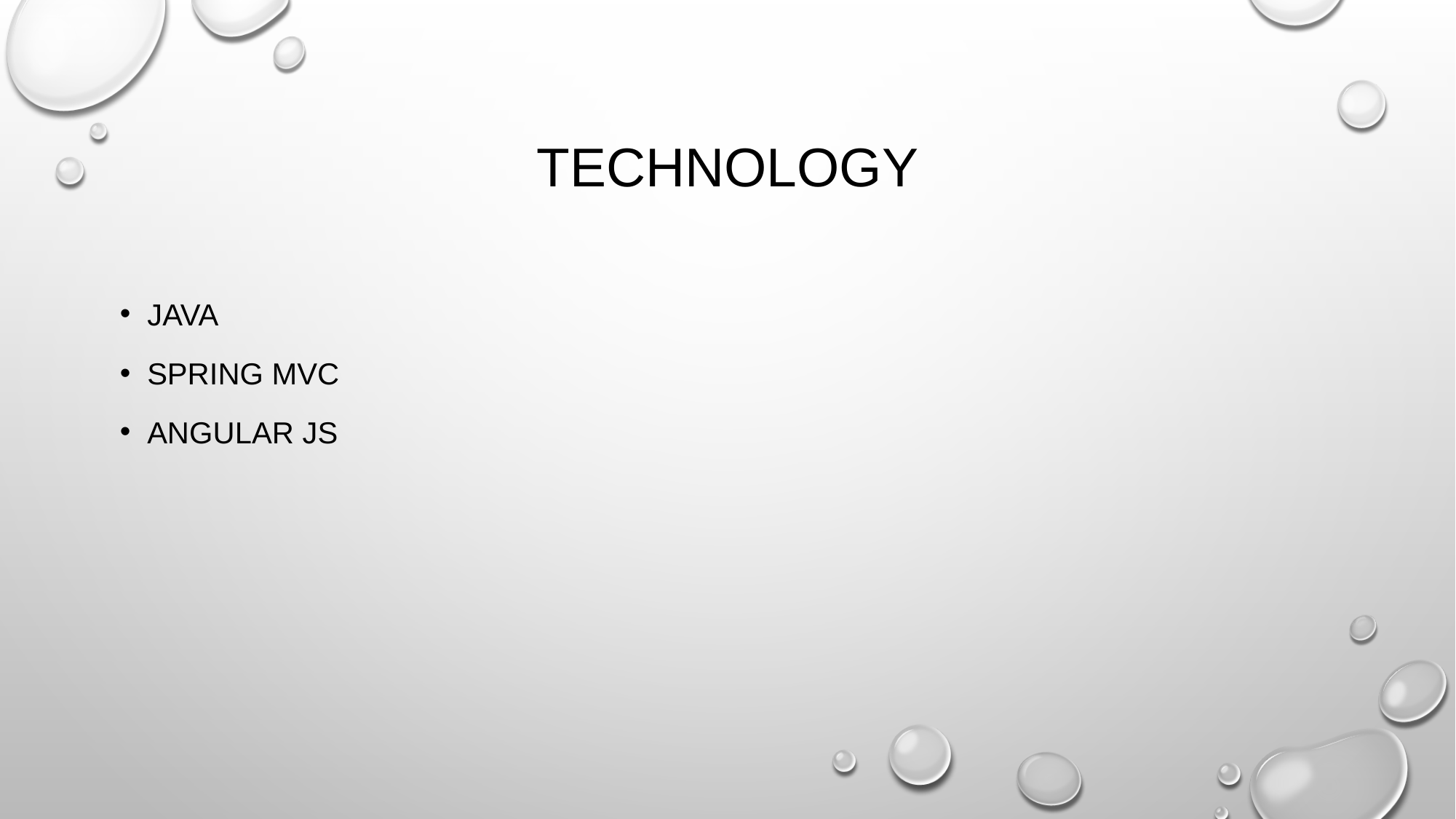

# Technology
Java
Spring mvc
Angular js